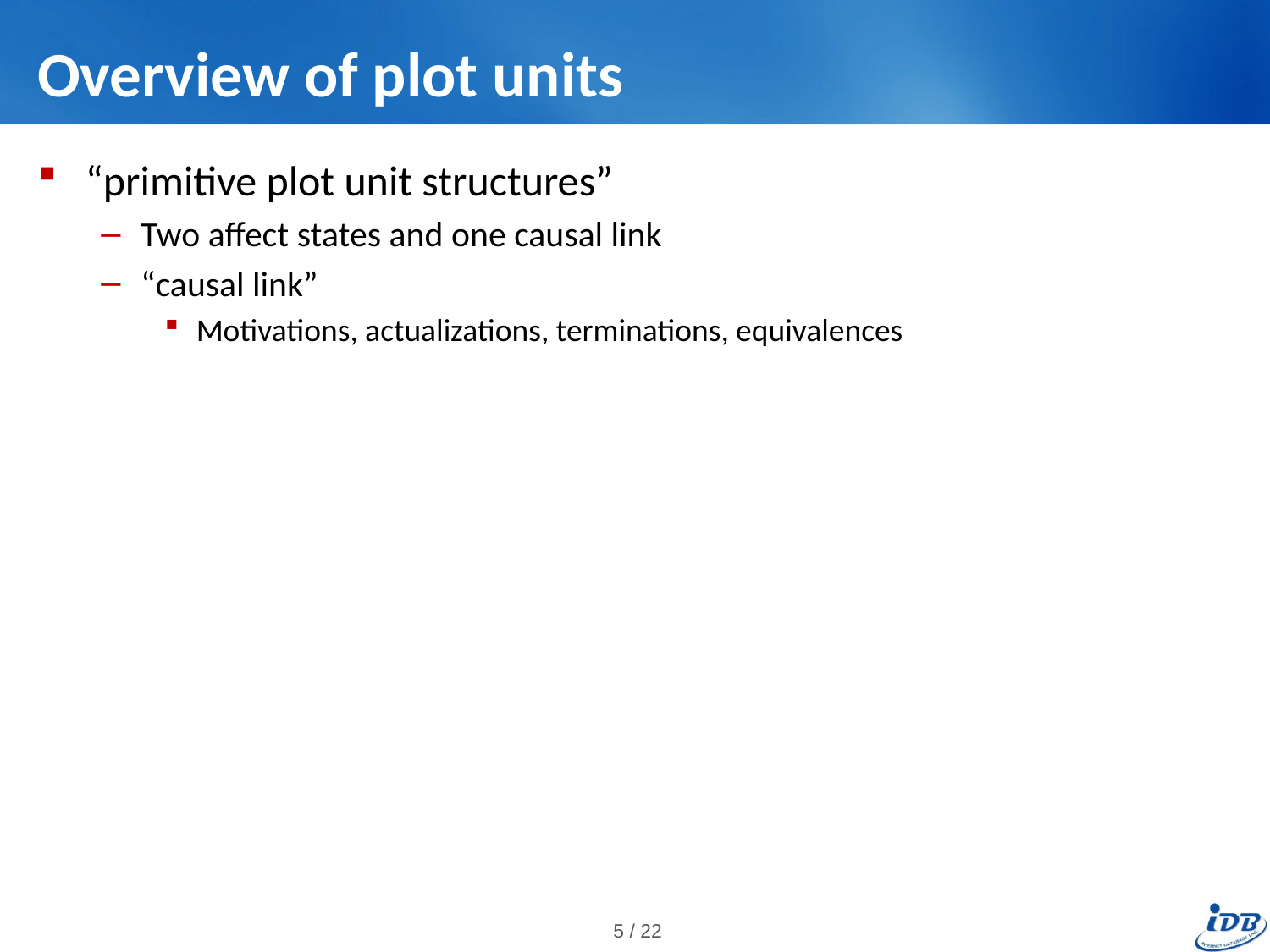

# Overview of plot units
“primitive plot unit structures”
Two affect states and one causal link
“causal link”
Motivations, actualizations, terminations, equivalences